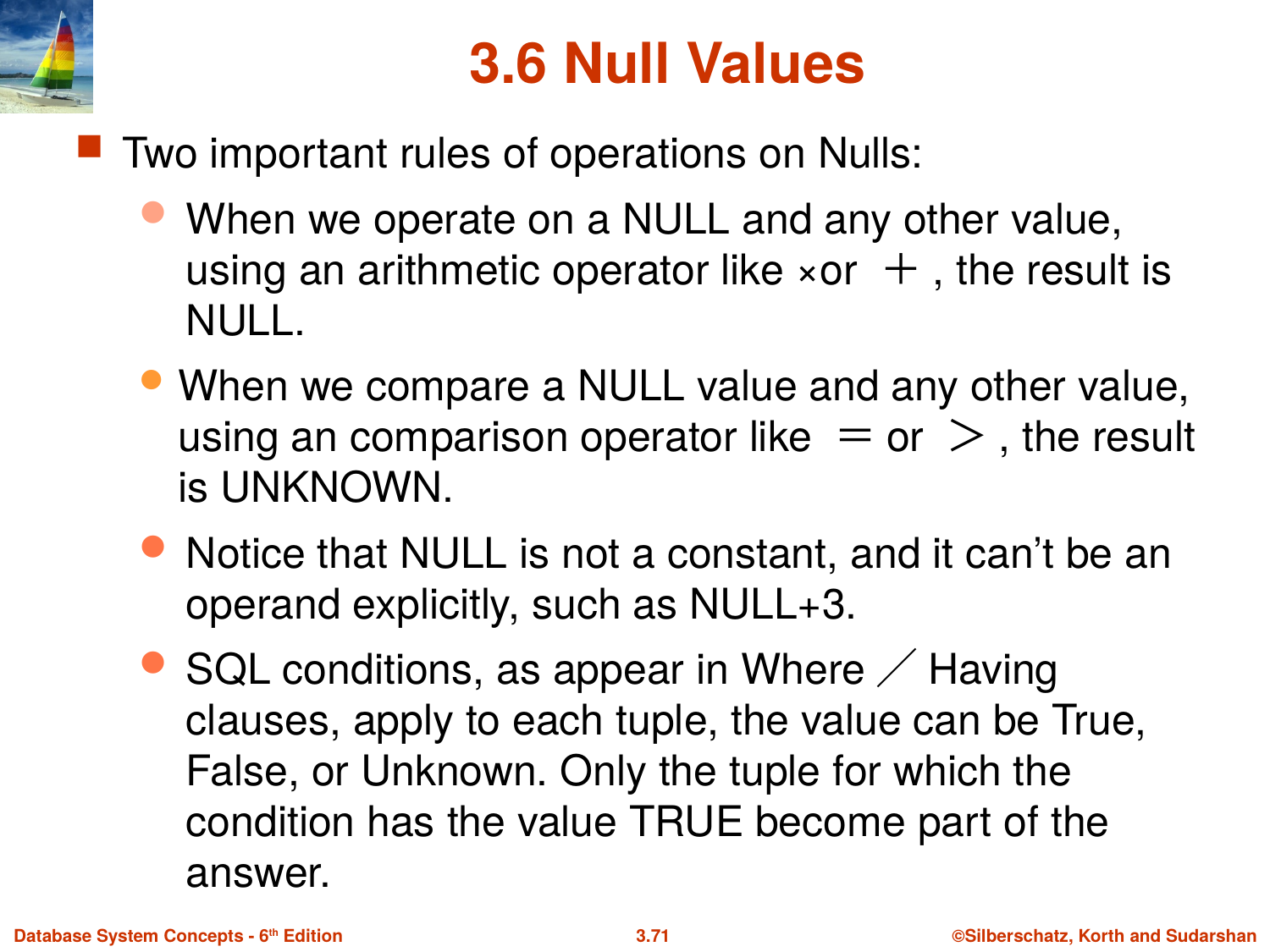

# 3.6 Null Values
Two important rules of operations on Nulls:
When we operate on a NULL and any other value, using an arithmetic operator like ×or ＋, the result is NULL.
When we compare a NULL value and any other value, using an comparison operator like ＝or ＞, the result is UNKNOWN.
Notice that NULL is not a constant, and it can’t be an operand explicitly, such as NULL+3.
SQL conditions, as appear in Where／Having clauses, apply to each tuple, the value can be True, False, or Unknown. Only the tuple for which the condition has the value TRUE become part of the answer.